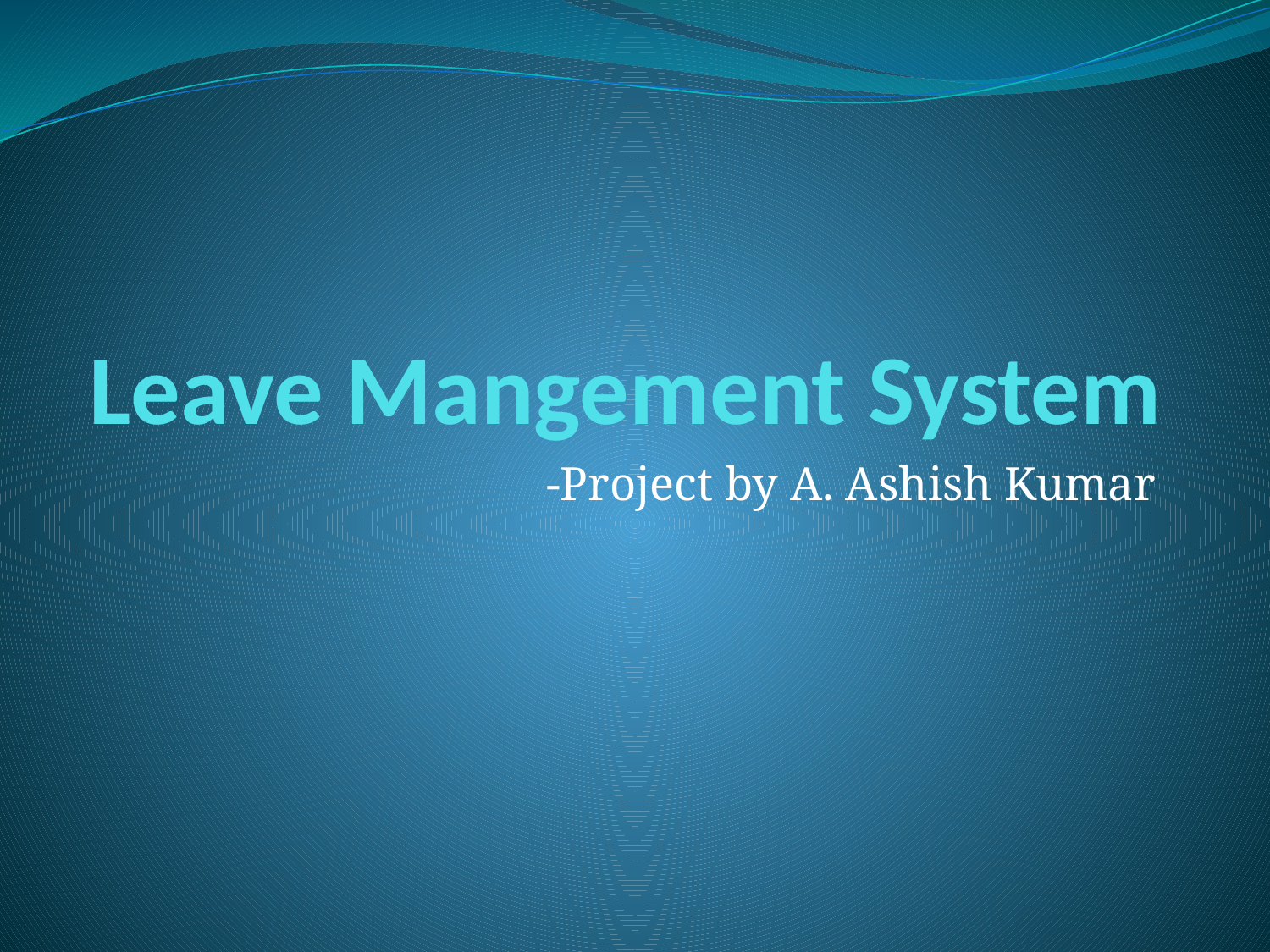

# Leave Mangement System
-Project by A. Ashish Kumar